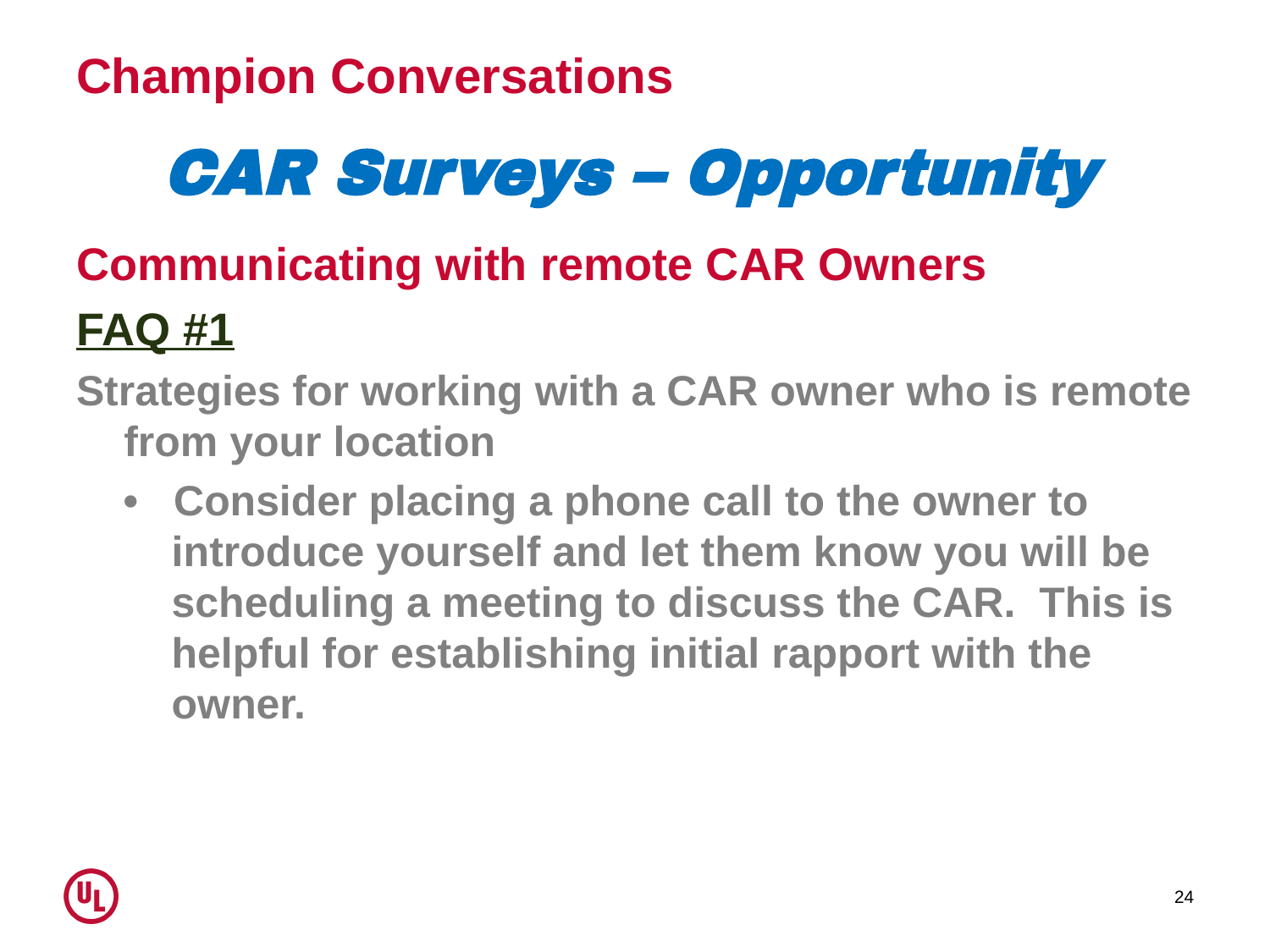

# Champion Conversations
CAR Surveys – Opportunity
Communicating with remote CAR Owners
FAQ #1
Strategies for working with a CAR owner who is remote from your location
•   Consider placing a phone call to the owner to introduce yourself and let them know you will be scheduling a meeting to discuss the CAR.  This is helpful for establishing initial rapport with the owner.
24